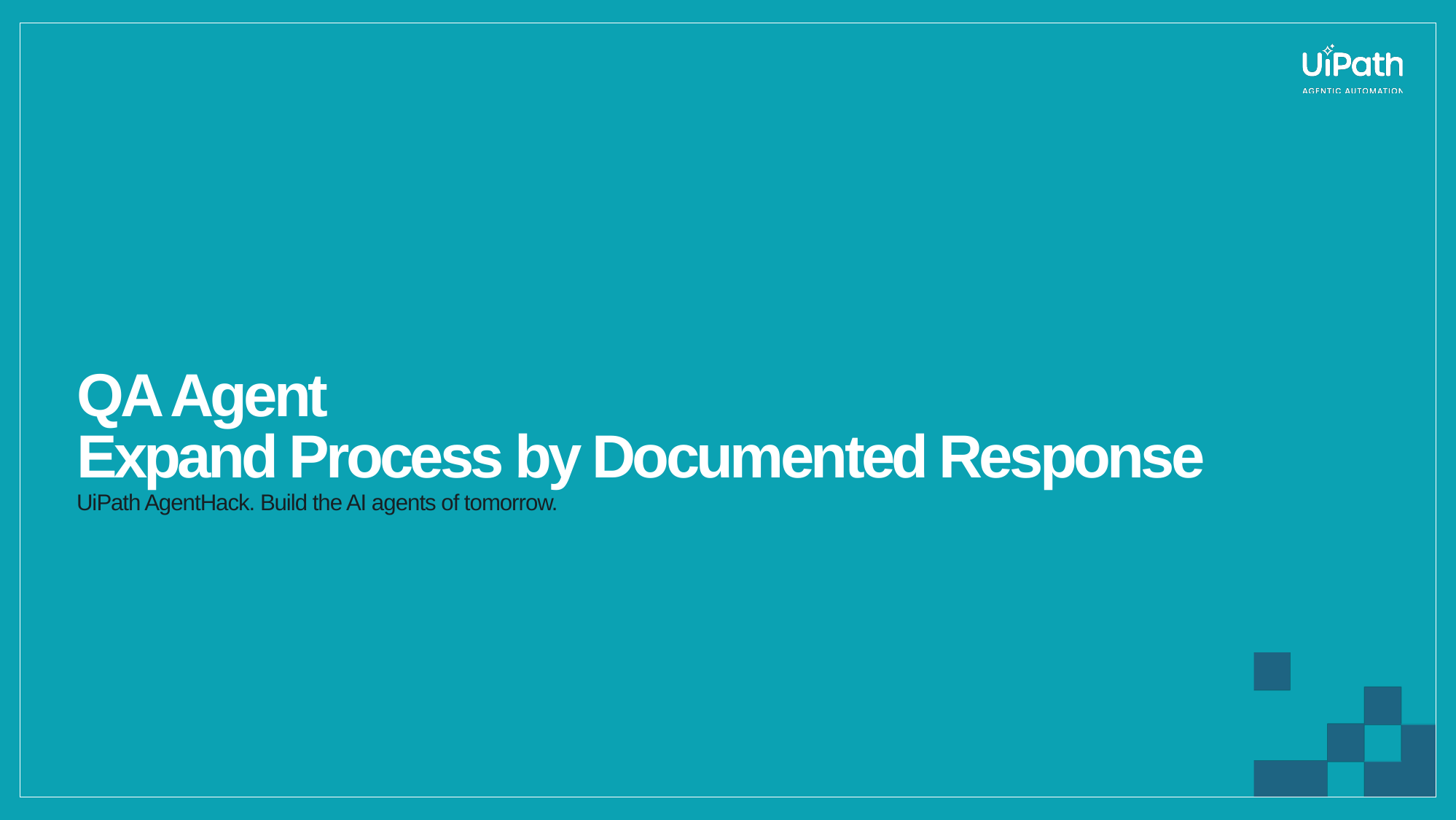

# QA Agent Expand Process by Documented Response
UiPath AgentHack. Build the AI agents of tomorrow.